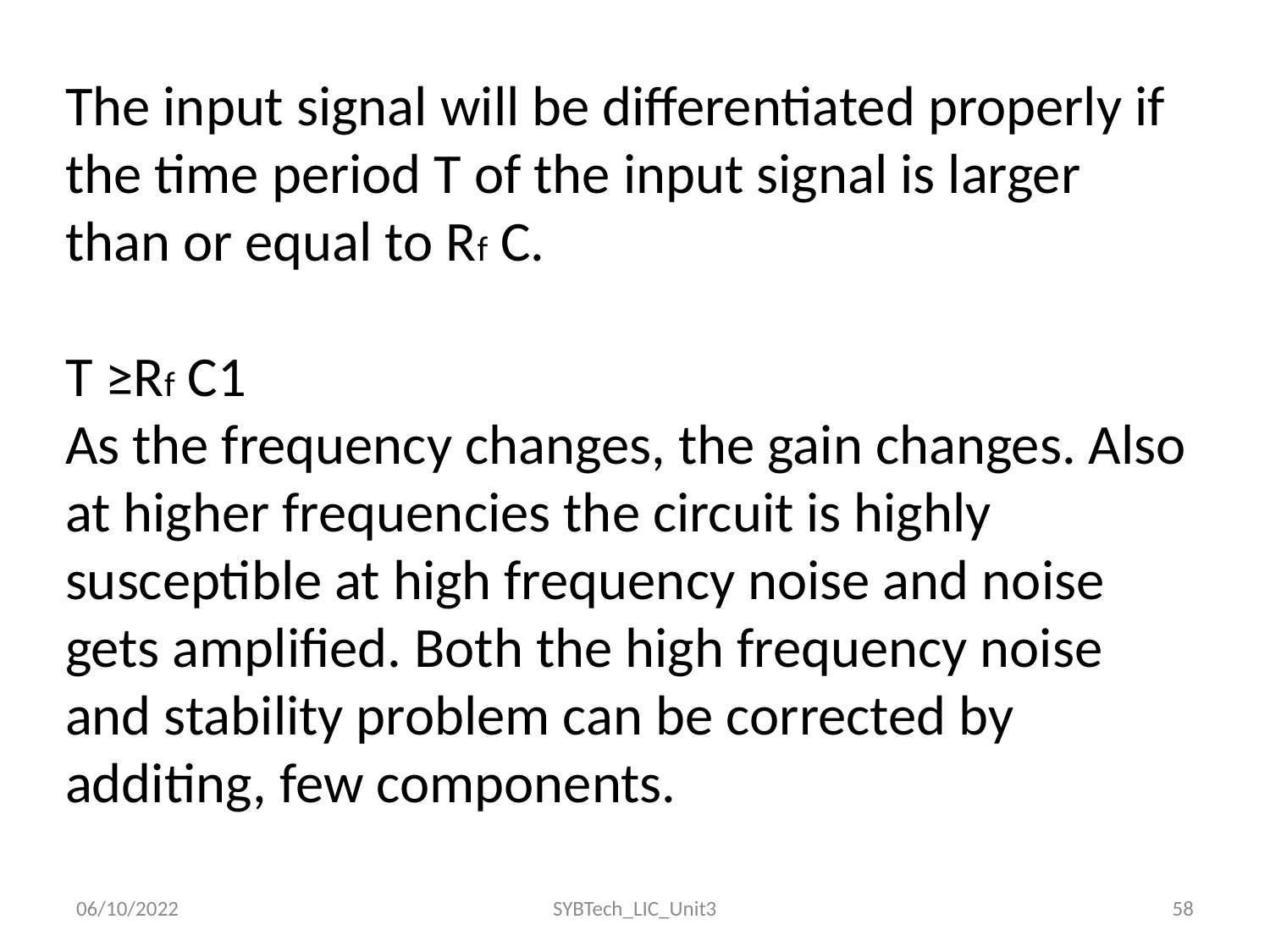

The input signal will be differentiated properly if the time period T of the input signal is larger than or equal to Rf C.

T ≥Rf C1
As the frequency changes, the gain changes. Also at higher frequen­cies the circuit is highly susceptible at high frequency noise and noise gets amplified. Both the high frequency noise and stability problem can be corrected by additing, few components.
06/10/2022
SYBTech_LIC_Unit3
58